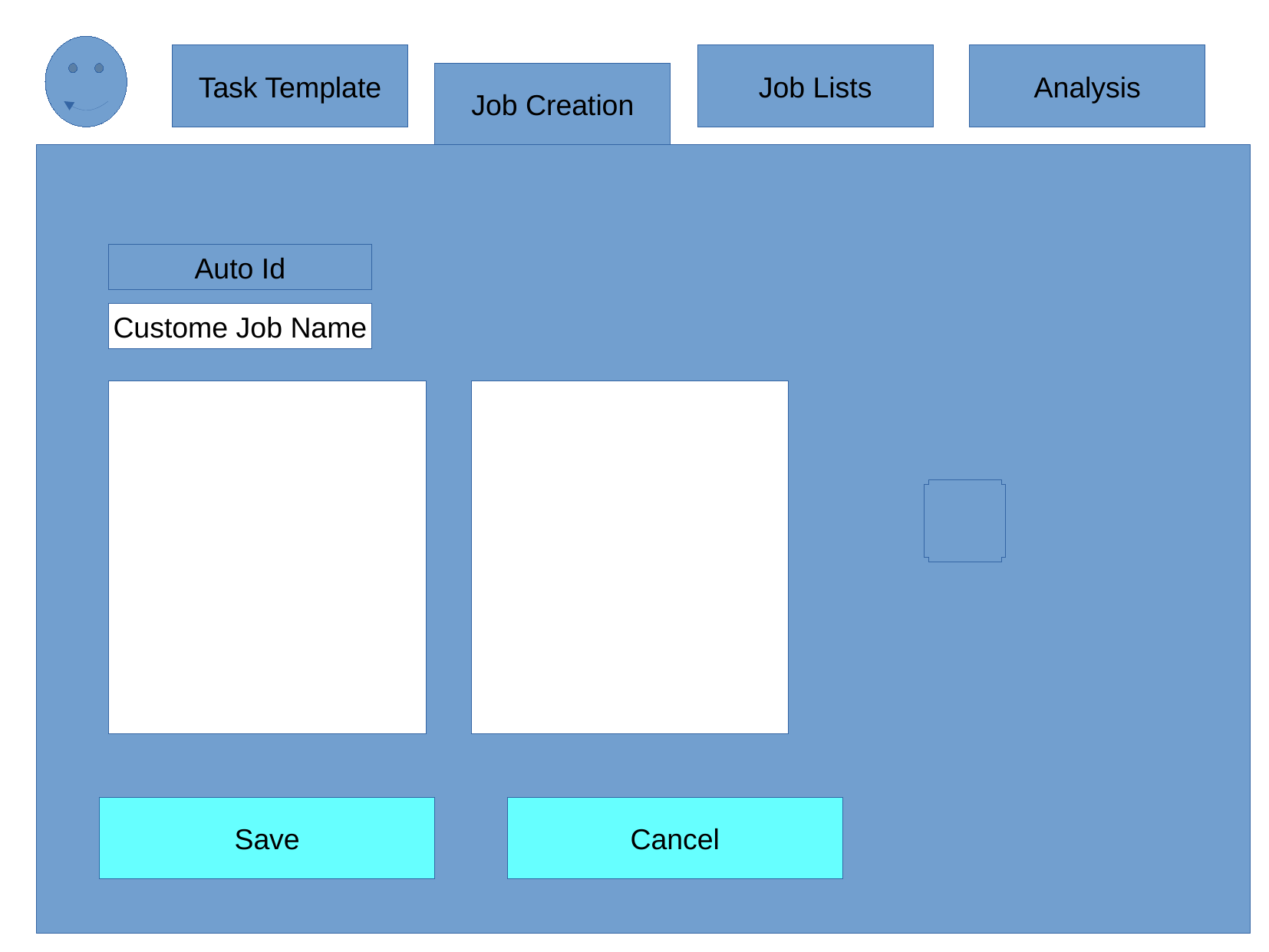

Task Template
Job Lists
Analysis
Job Creation

Auto Id
Custome Job Name

Save
Cancel